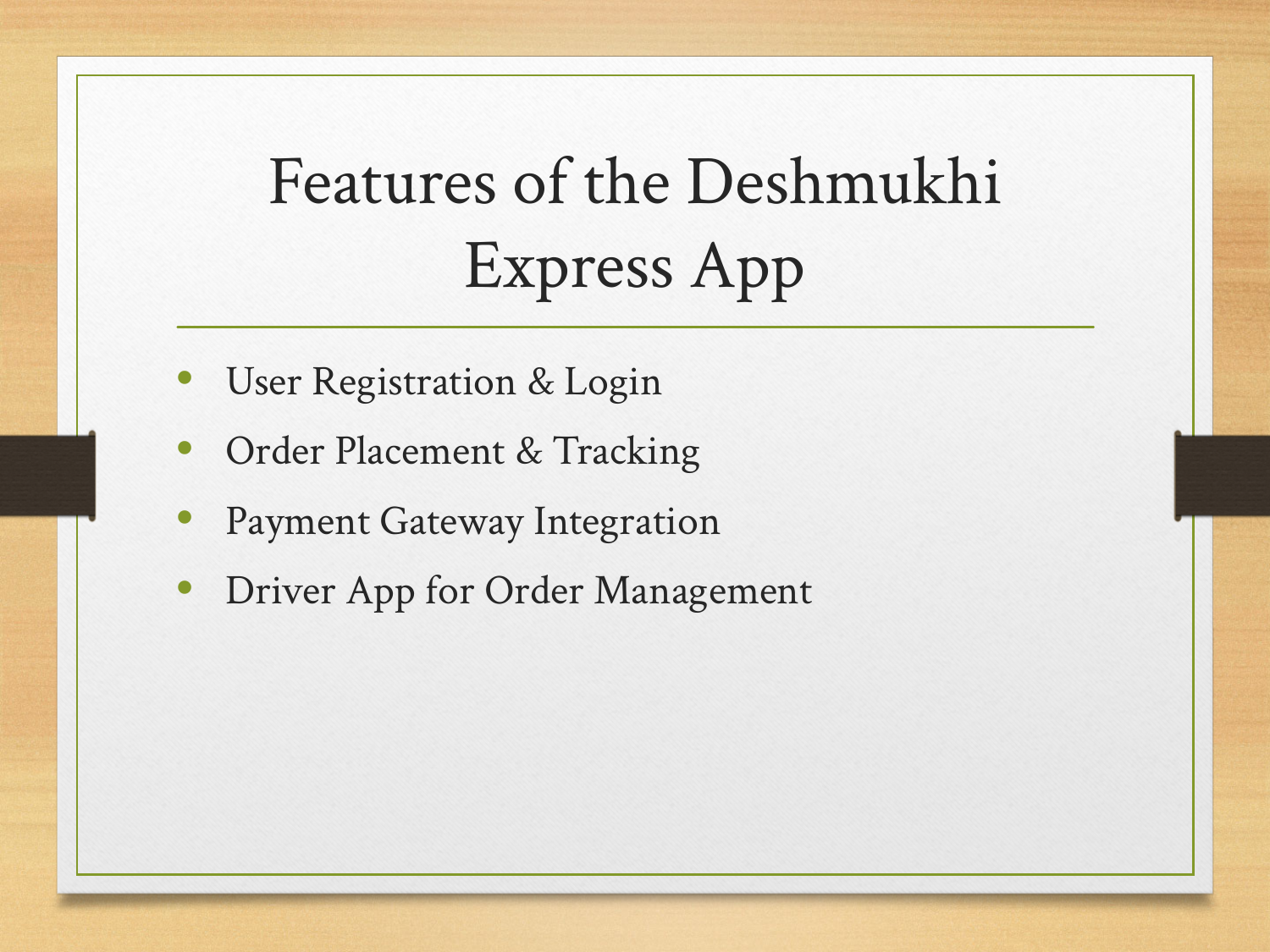

# Features of the Deshmukhi Express App
 User Registration & Login
 Order Placement & Tracking
 Payment Gateway Integration
 Driver App for Order Management